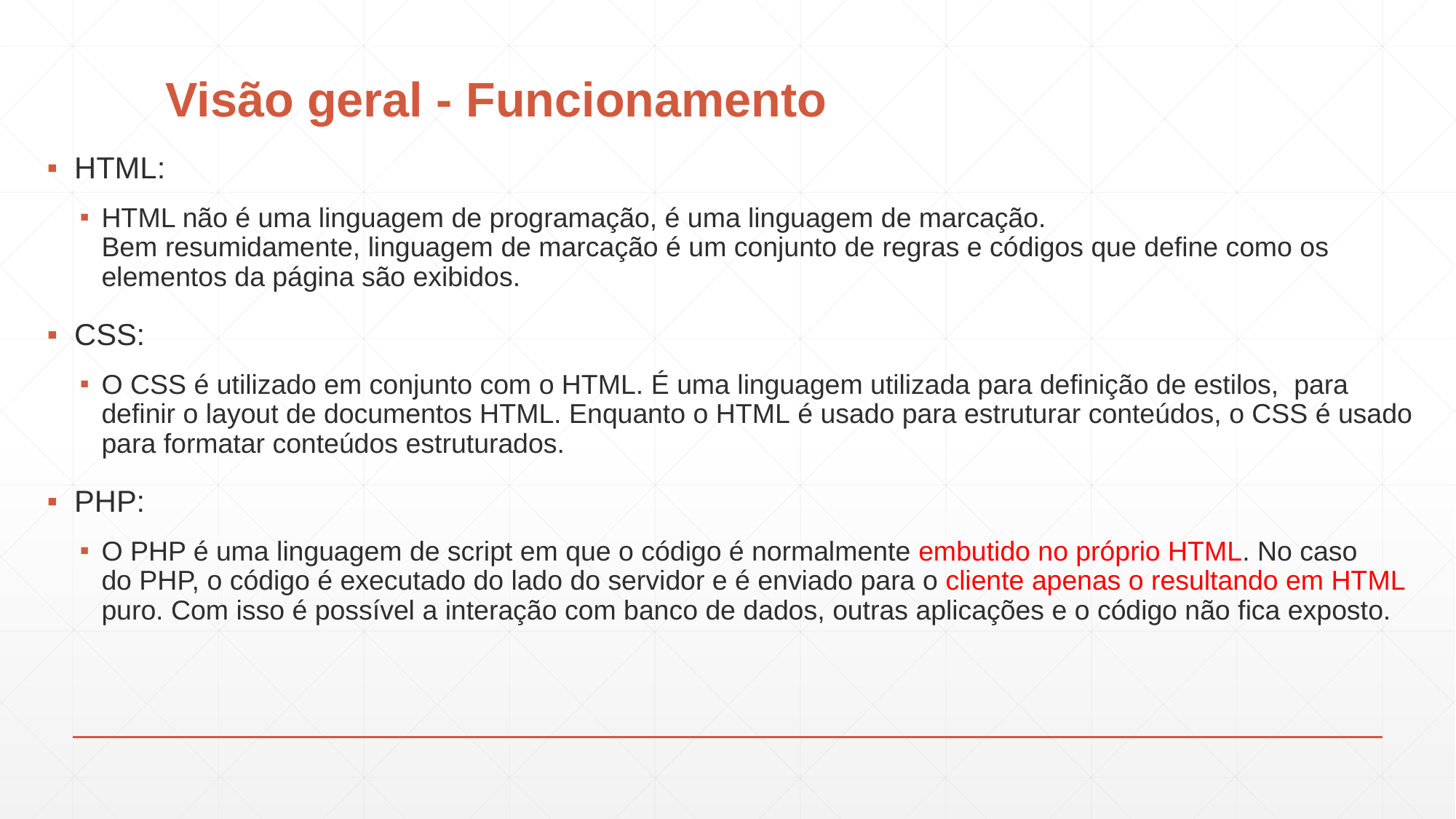

# Visão geral - Funcionamento
HTML:
HTML não é uma linguagem de programação, é uma linguagem de marcação.
Bem resumidamente, linguagem de marcação é um conjunto de regras e códigos que define como os elementos da página são exibidos.
CSS:
O CSS é utilizado em conjunto com o HTML. É uma linguagem utilizada para definição de estilos,  para definir o layout de documentos HTML. Enquanto o HTML é usado para estruturar conteúdos, o CSS é usado para formatar conteúdos estruturados.
PHP:
O PHP é uma linguagem de script em que o código é normalmente embutido no próprio HTML. No caso do PHP, o código é executado do lado do servidor e é enviado para o cliente apenas o resultando em HTML puro. Com isso é possível a interação com banco de dados, outras aplicações e o código não fica exposto.